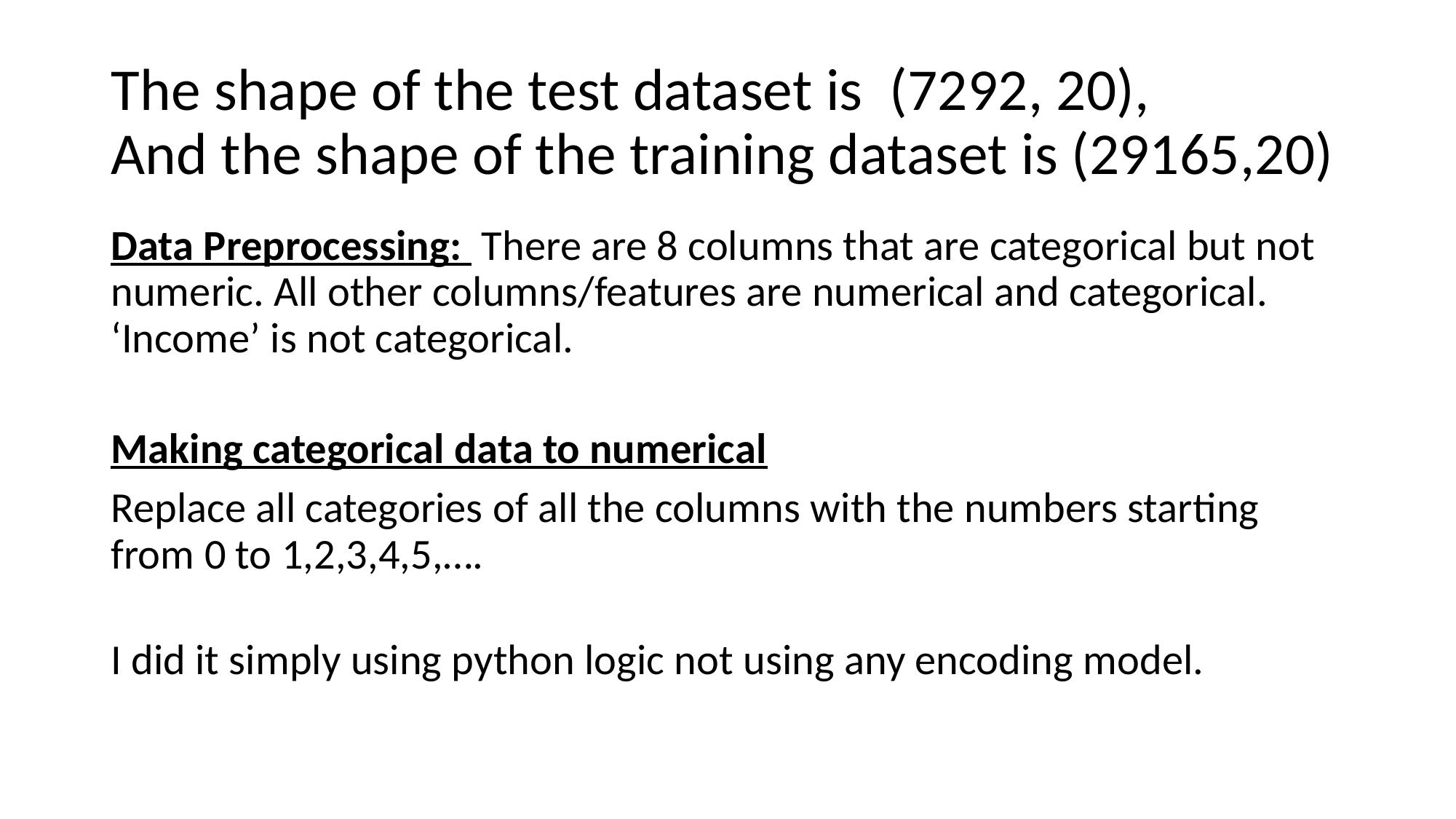

# The shape of the test dataset is  (7292, 20), And the shape of the training dataset is (29165,20)
Data Preprocessing:  There are 8 columns that are categorical but not numeric. All other columns/features are numerical and categorical. ‘Income’ is not categorical.
Making categorical data to numerical
Replace all categories of all the columns with the numbers starting from 0 to 1,2,3,4,5,….
I did it simply using python logic not using any encoding model.